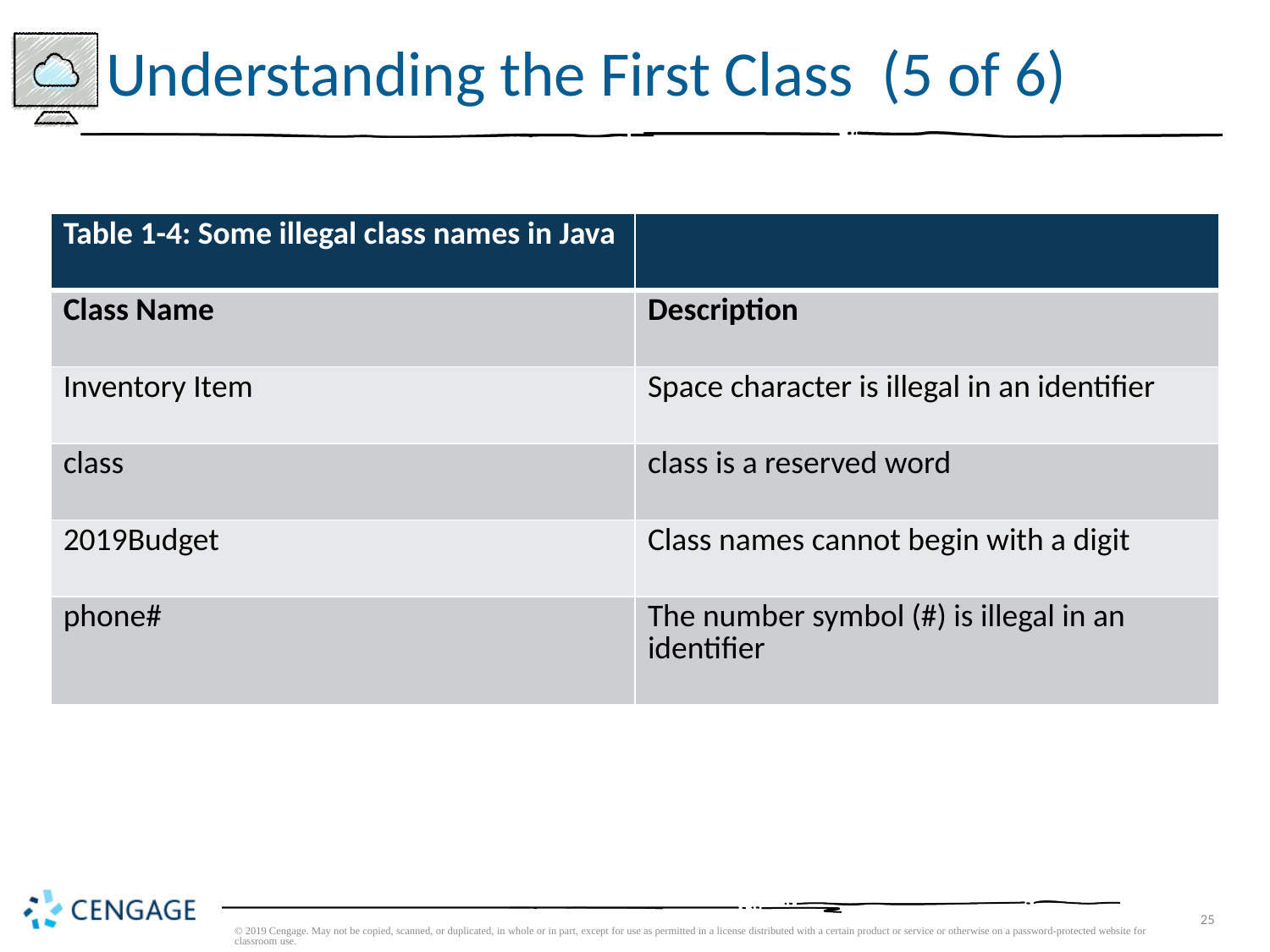

# Understanding the First Class  (5 of 6)
| Table 1-4: Some illegal class names in Java |  |
| --- | --- |
| Class Name | Description |
| Inventory Item | Space character is illegal in an identifier |
| class | class is a reserved word |
| 2019Budget | Class names cannot begin with a digit |
| phone# | The number symbol (#) is illegal in an identifier |
© 2019 Cengage. May not be copied, scanned, or duplicated, in whole or in part, except for use as permitted in a license distributed with a certain product or service or otherwise on a password-protected website for classroom use.